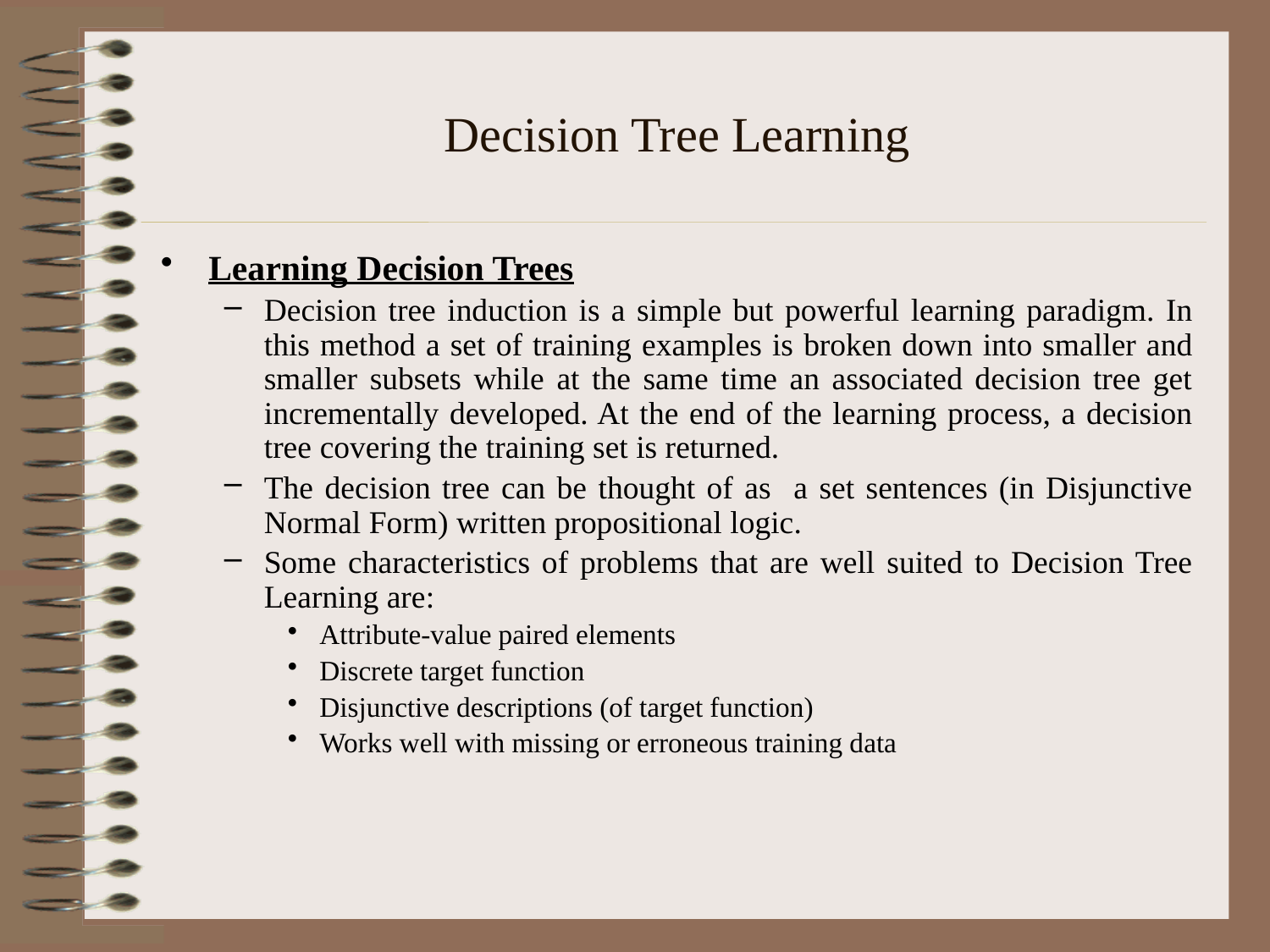

# Decision Tree Learning
Learning Decision Trees
Decision tree induction is a simple but powerful learning paradigm. In this method a set of training examples is broken down into smaller and smaller subsets while at the same time an associated decision tree get incrementally developed. At the end of the learning process, a decision tree covering the training set is returned.
The decision tree can be thought of as  a set sentences (in Disjunctive Normal Form) written propositional logic.
Some characteristics of problems that are well suited to Decision Tree Learning are:
Attribute-value paired elements
Discrete target function
Disjunctive descriptions (of target function)
Works well with missing or erroneous training data